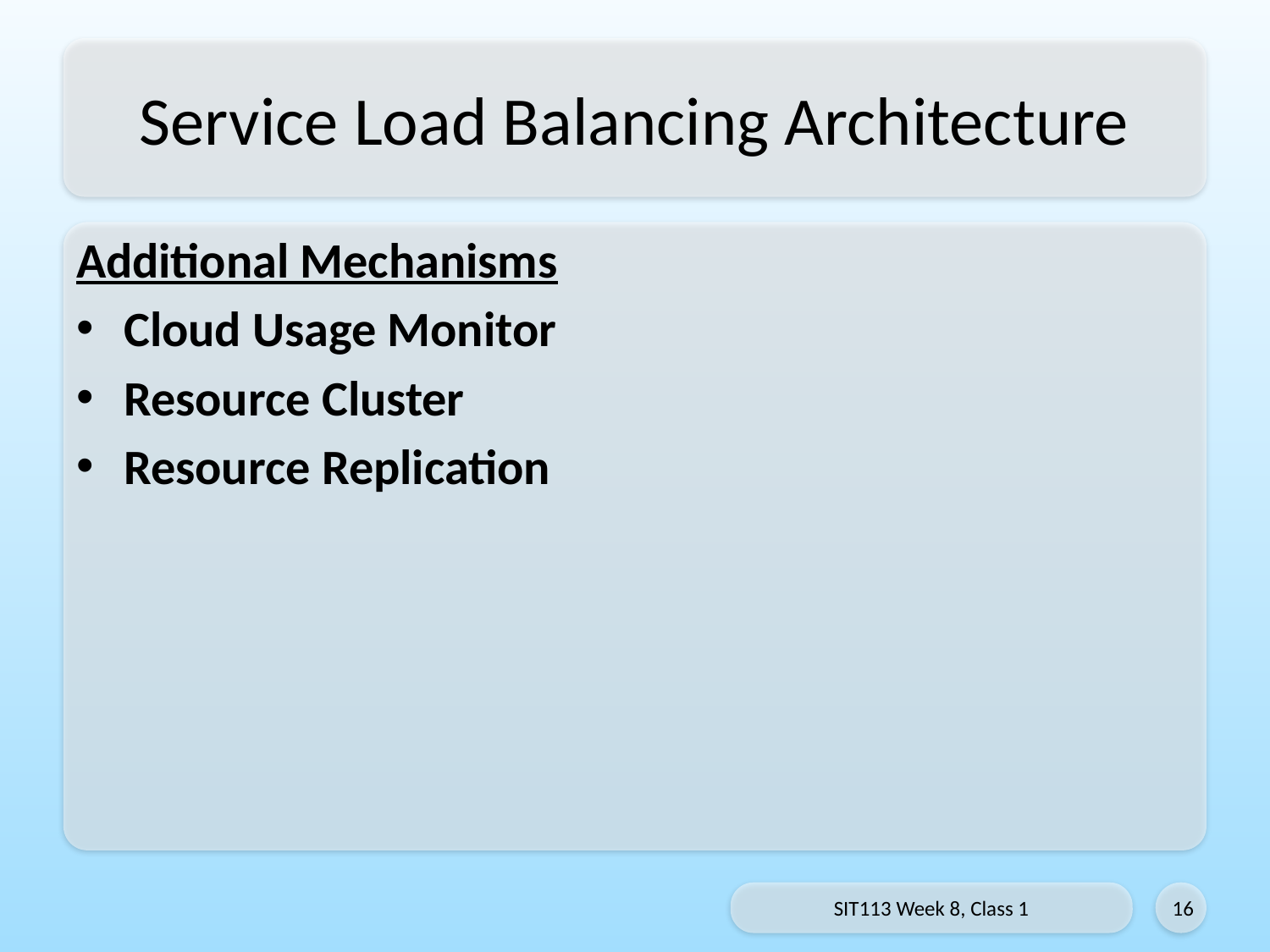

# Service Load Balancing Architecture
Additional Mechanisms
Cloud Usage Monitor
Resource Cluster
Resource Replication
SIT113 Week 8, Class 1
16